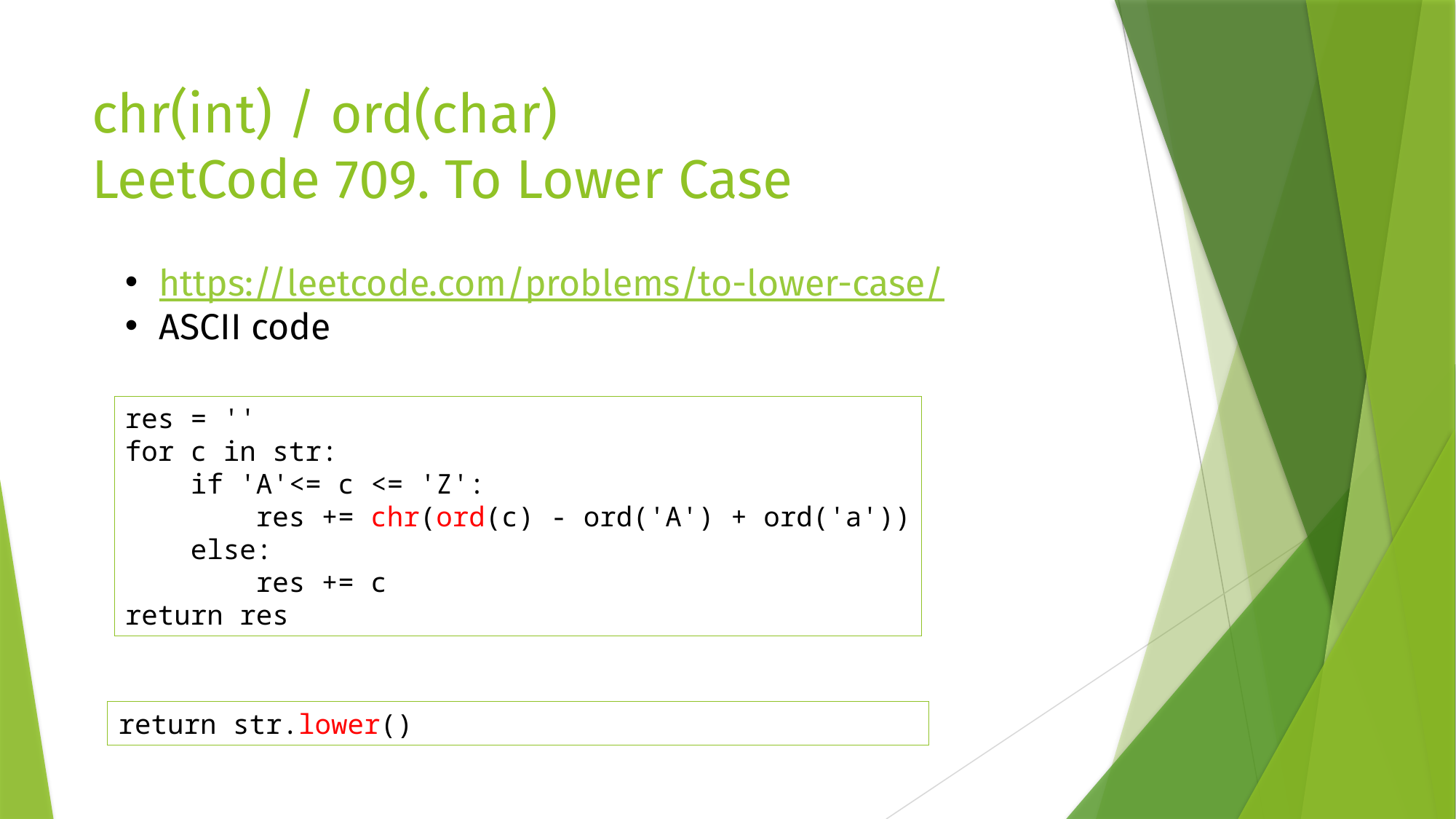

# chr(int) / ord(char) LeetCode 709. To Lower Case
https://leetcode.com/problems/to-lower-case/
ASCII code
res = ''
for c in str:
    if 'A'<= c <= 'Z':
        res += chr(ord(c) - ord('A') + ord('a'))
    else:
        res += c
return res
return str.lower()